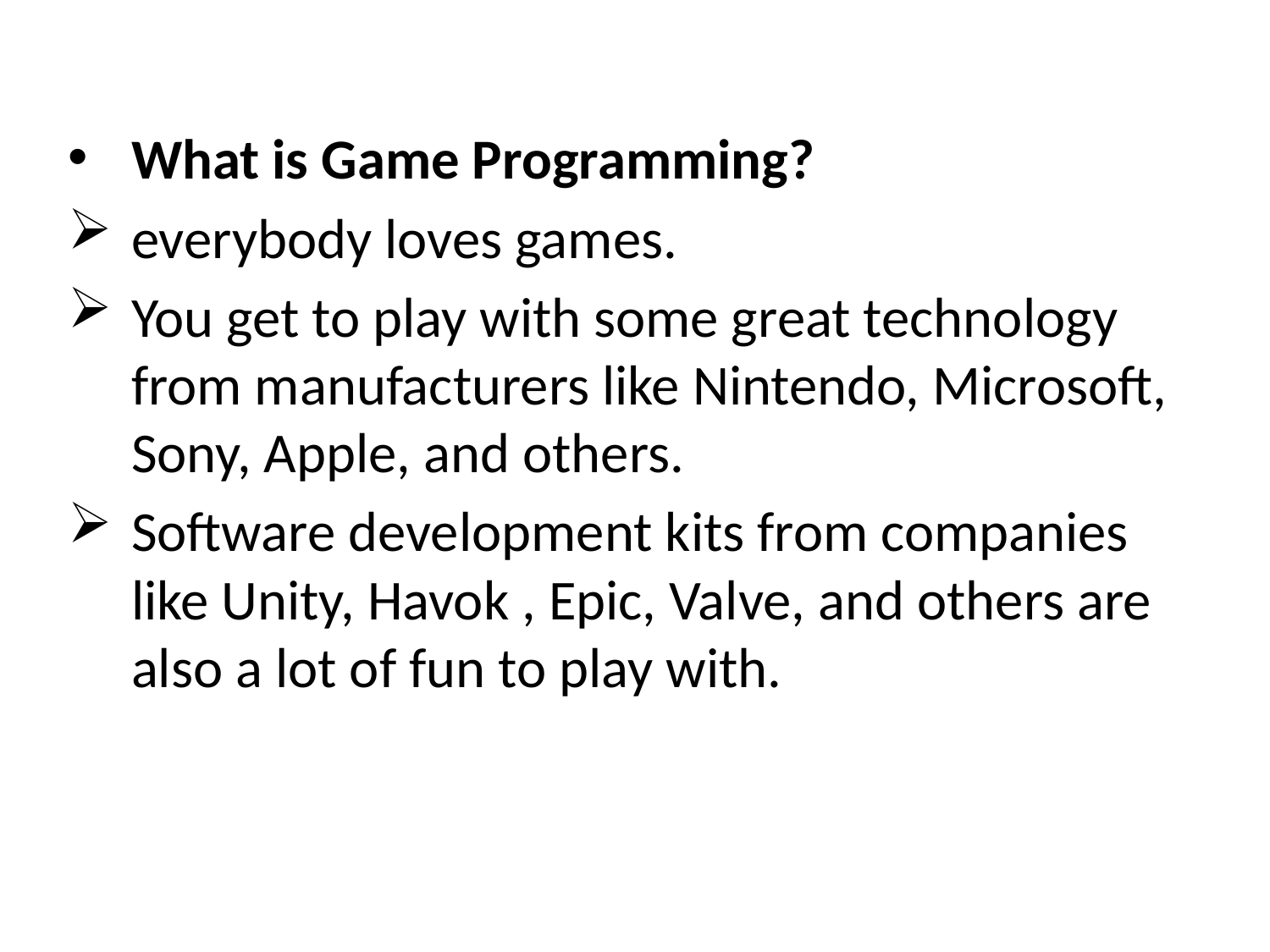

#
What is Game Programming?
everybody loves games.
You get to play with some great technology from manufacturers like Nintendo, Microsoft, Sony, Apple, and others.
Software development kits from companies like Unity, Havok , Epic, Valve, and others are also a lot of fun to play with.